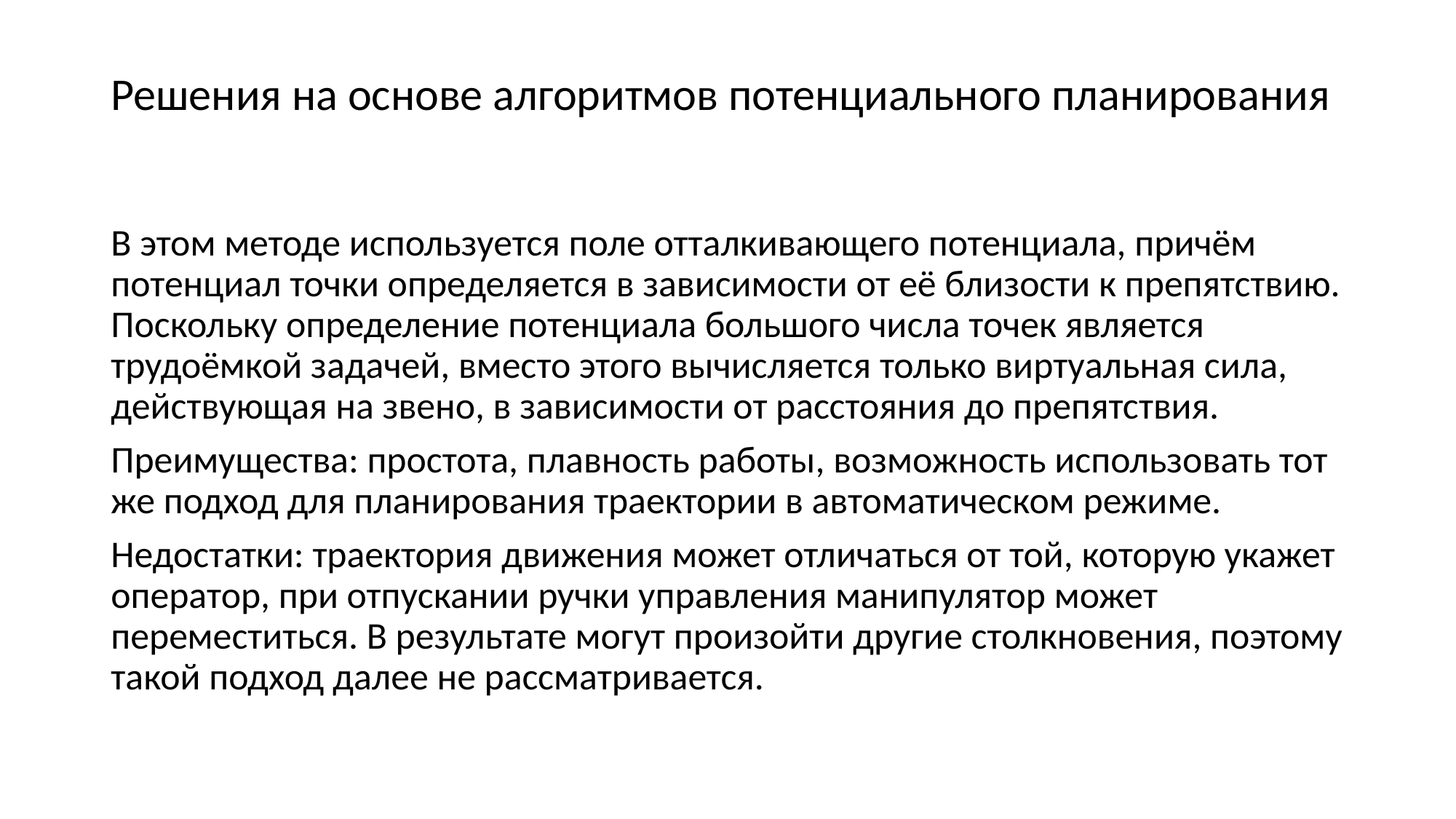

# Решения на основе алгоритмов потенциального планирования
В этом методе используется поле отталкивающего потенциала, причём потенциал точки определяется в зависимости от её близости к препятствию. Поскольку определение потенциала большого числа точек является трудоёмкой задачей, вместо этого вычисляется только виртуальная сила, действующая на звено, в зависимости от расстояния до препятствия.
Преимущества: простота, плавность работы, возможность использовать тот же подход для планирования траектории в автоматическом режиме.
Недостатки: траектория движения может отличаться от той, которую укажет оператор, при отпускании ручки управления манипулятор может переместиться. В результате могут произойти другие столкновения, поэтому такой подход далее не рассматривается.